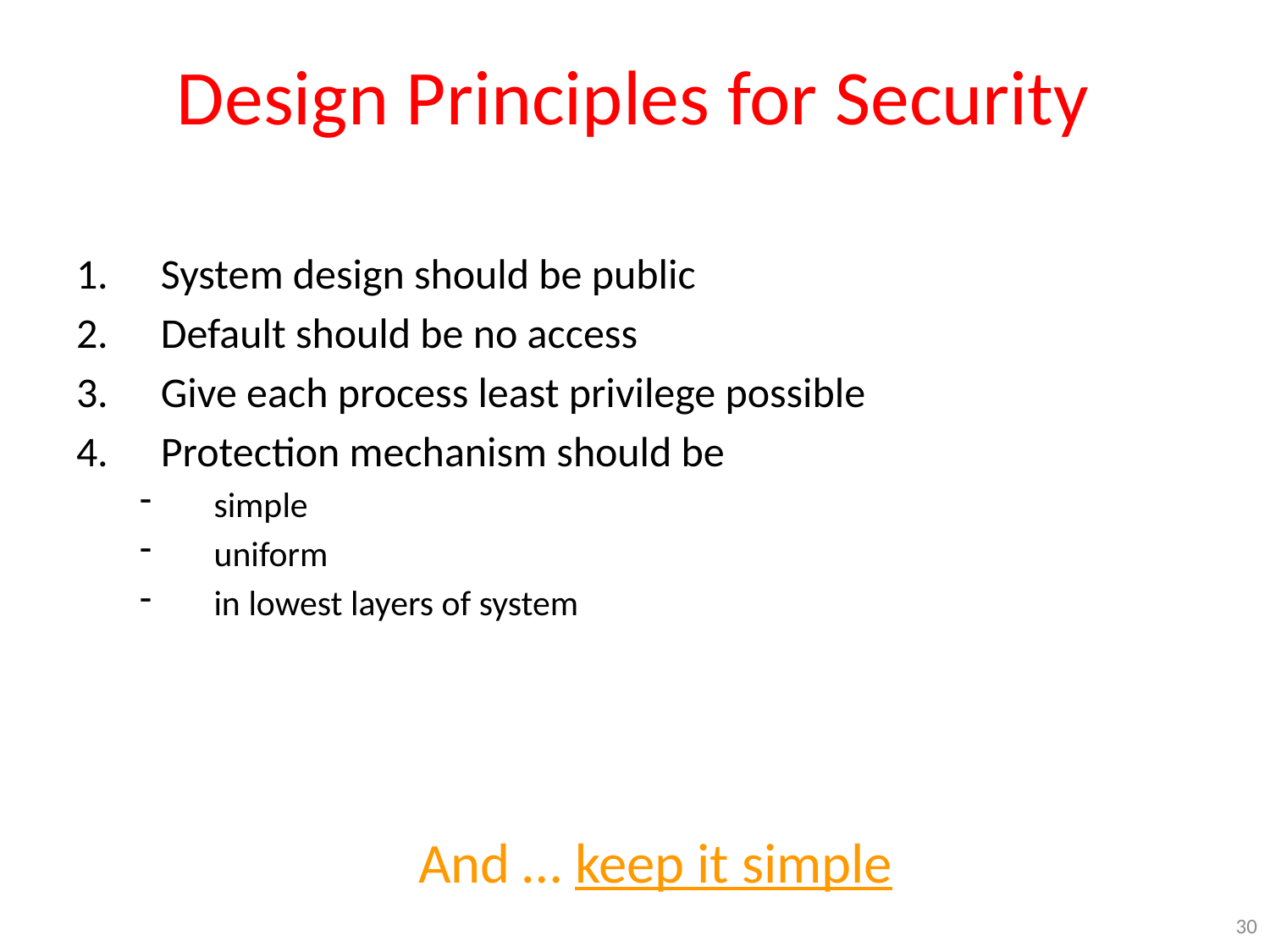

# Design Principles for Security
System design should be public
Default should be no access
Give each process least privilege possible
Protection mechanism should be
simple
uniform
in lowest layers of system
And … keep it simple
30